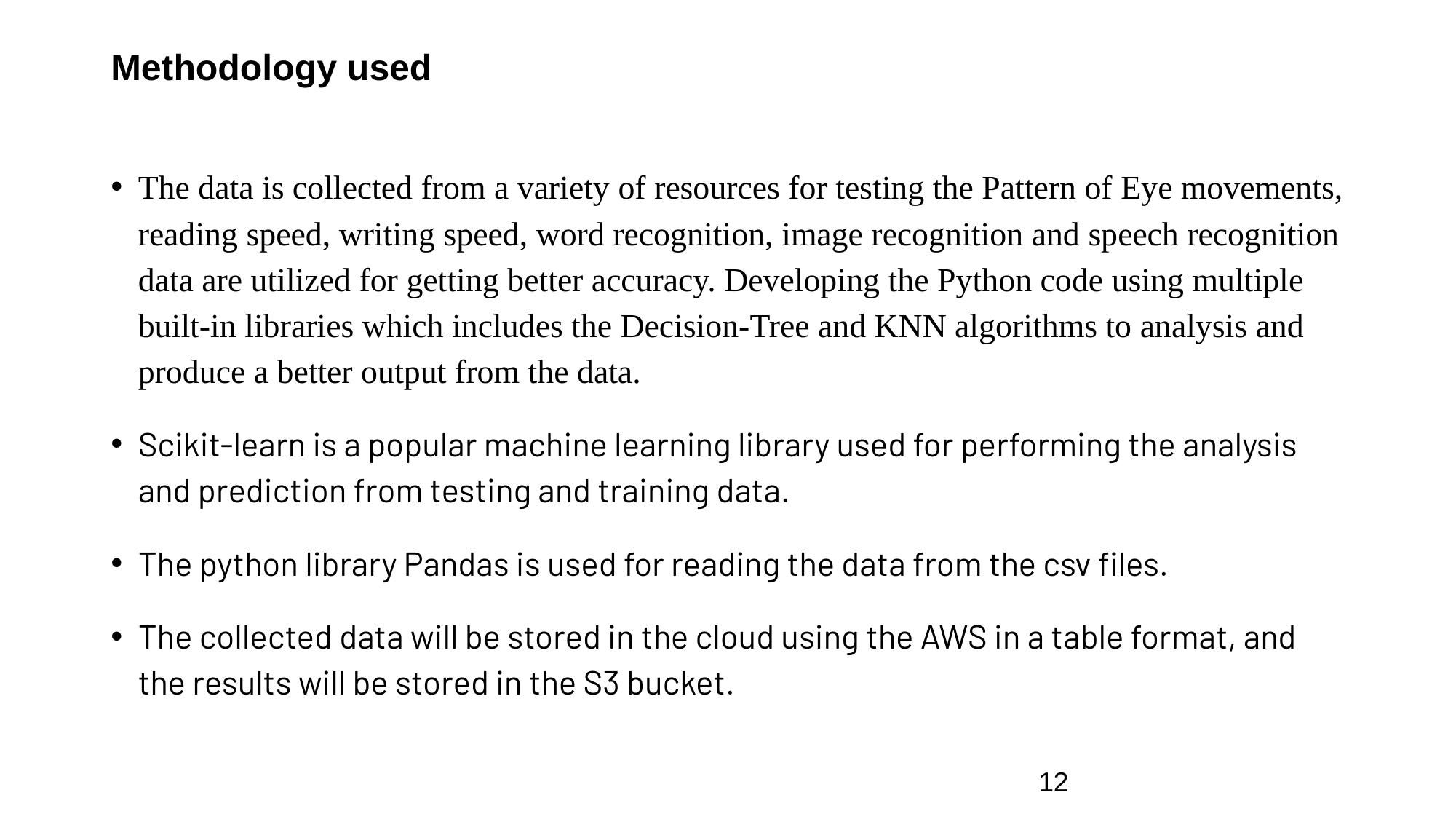

# Methodology used
The data is collected from a variety of resources for testing the Pattern of Eye movements, reading speed, writing speed, word recognition, image recognition and speech recognition data are utilized for getting better accuracy. Developing the Python code using multiple built-in libraries which includes the Decision-Tree and KNN algorithms to analysis and produce a better output from the data.
Scikit-learn is a popular machine learning library used for performing the analysis and prediction from testing and training data.
The python library Pandas is used for reading the data from the csv files.
The collected data will be stored in the cloud using the AWS in a table format, and the results will be stored in the S3 bucket.
12